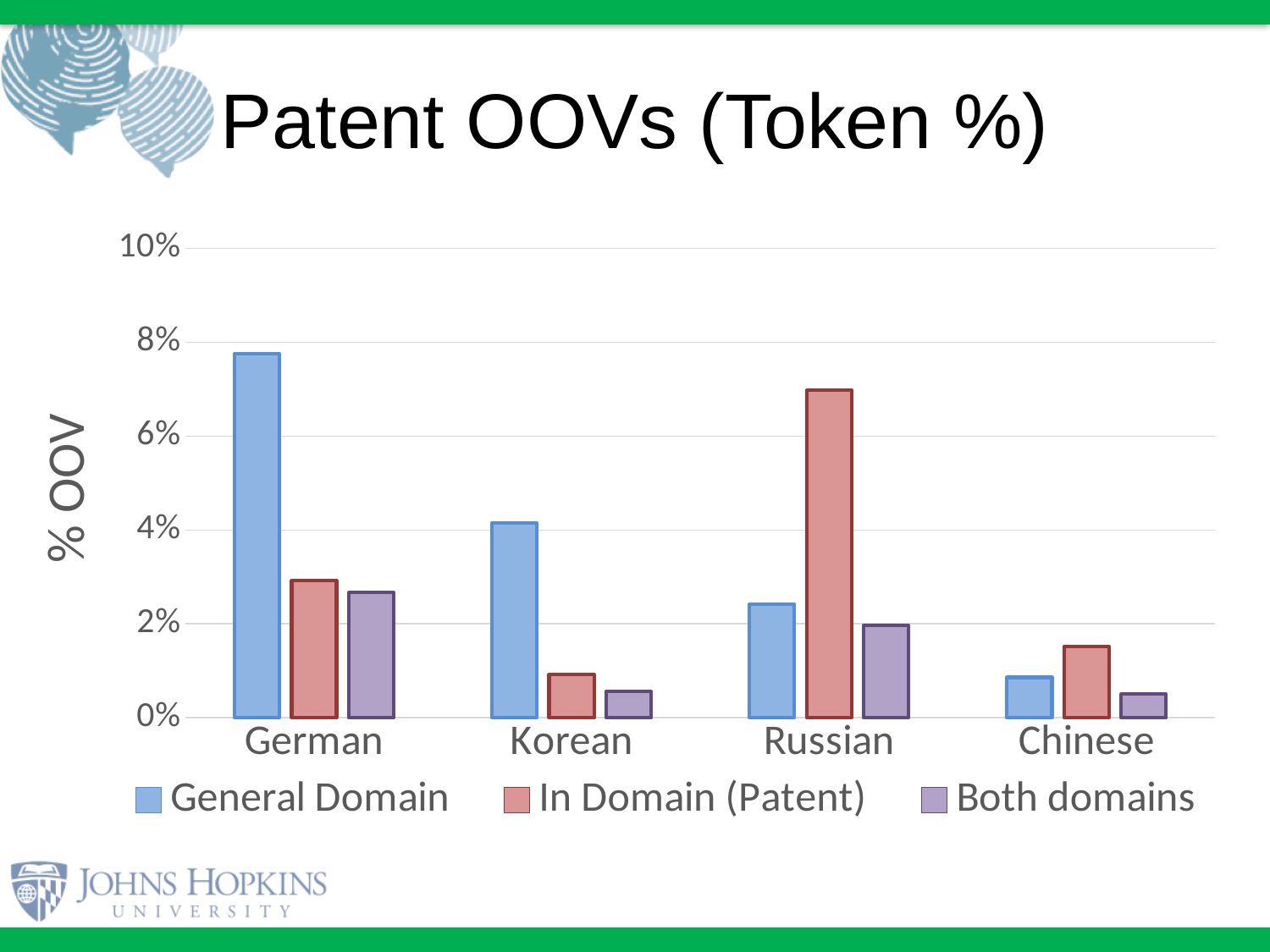

# Patent OOVs (Token %)

### Chart

| Category | General Domain | In Domain (Patent) | Both domains |
|---|---|---|---|
| German | 0.0776 | 0.0292 | 0.0267 |
| Korean | 0.0415 | 0.0092 | 0.0056 |
| Russian | 0.0242 | 0.0698 | 0.0197 |
| Chinese | 0.0086 | 0.0152 | 0.005 |
% OOV